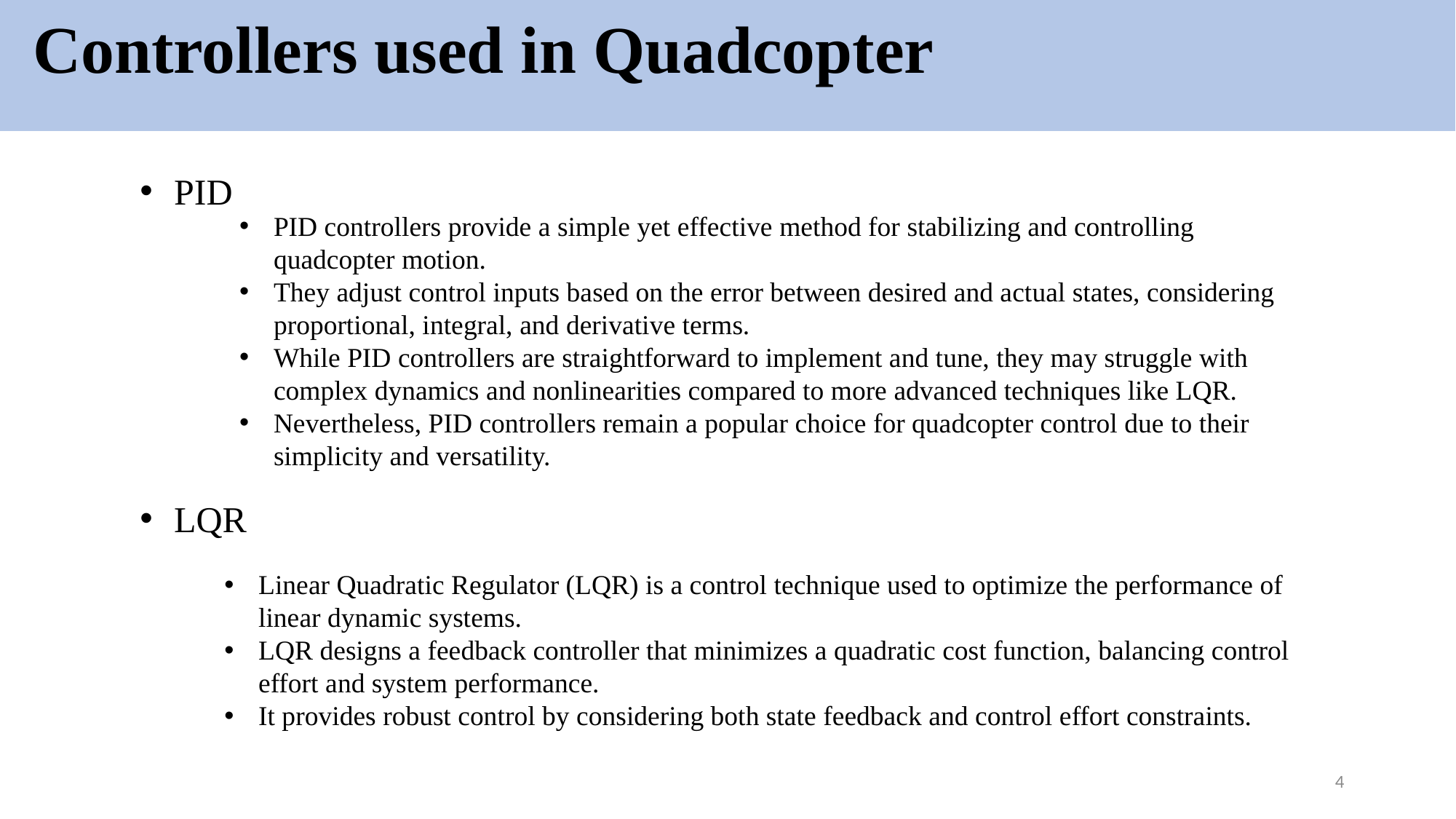

# Controllers used in Quadcopter

PID

LQR
PID controllers provide a simple yet effective method for stabilizing and controlling quadcopter motion.
They adjust control inputs based on the error between desired and actual states, considering proportional, integral, and derivative terms.
While PID controllers are straightforward to implement and tune, they may struggle with complex dynamics and nonlinearities compared to more advanced techniques like LQR.
Nevertheless, PID controllers remain a popular choice for quadcopter control due to their simplicity and versatility.
Linear Quadratic Regulator (LQR) is a control technique used to optimize the performance of linear dynamic systems.
LQR designs a feedback controller that minimizes a quadratic cost function, balancing control effort and system performance.
It provides robust control by considering both state feedback and control effort constraints.
4